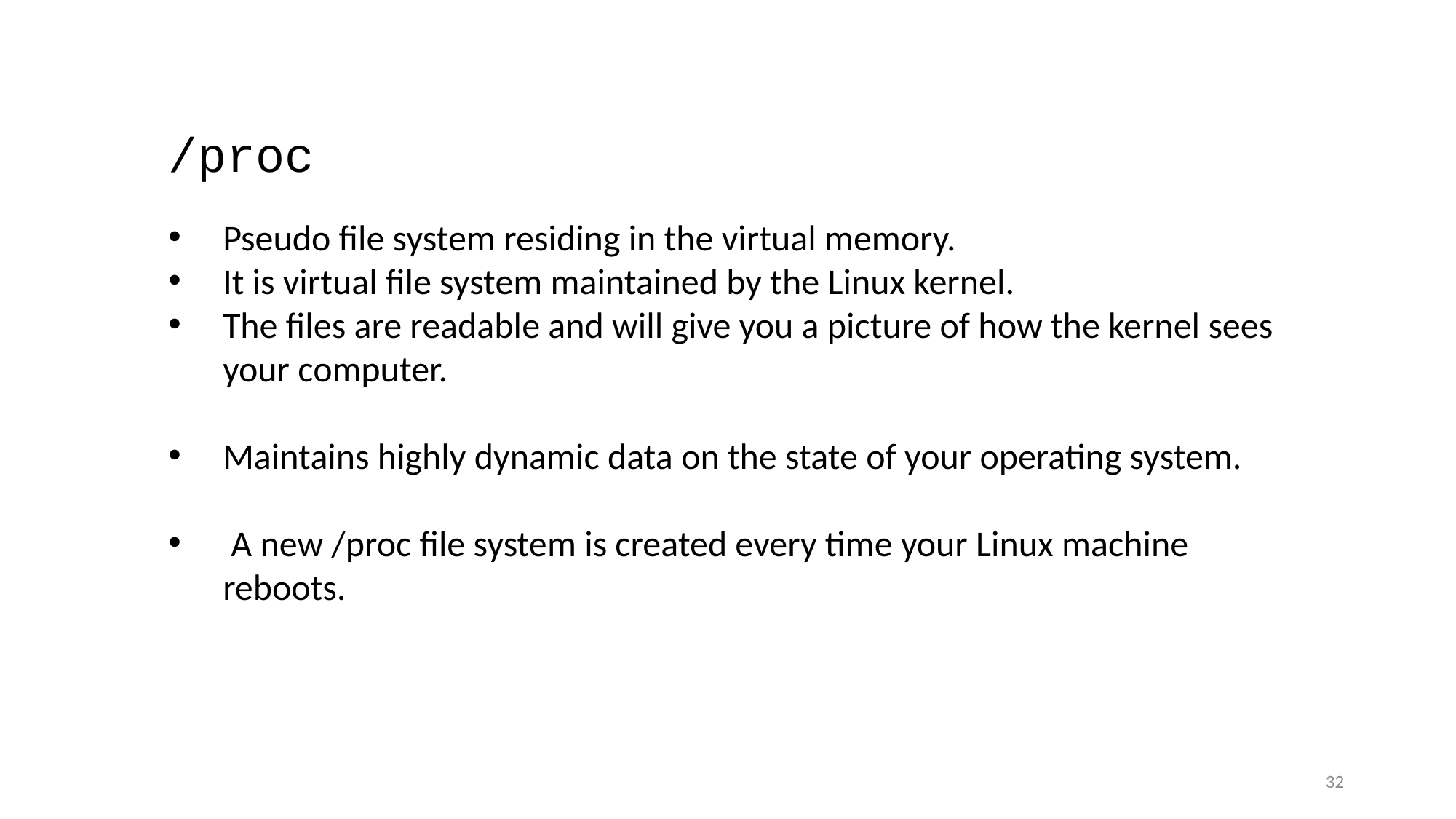

/proc

Pseudo file system residing in the virtual memory.
It is virtual file system maintained by the Linux kernel.
The files are readable and will give you a picture of how the kernel sees your computer.

Maintains highly dynamic data on the state of your operating system.

 A new /proc file system is created every time your Linux machine reboots.

32